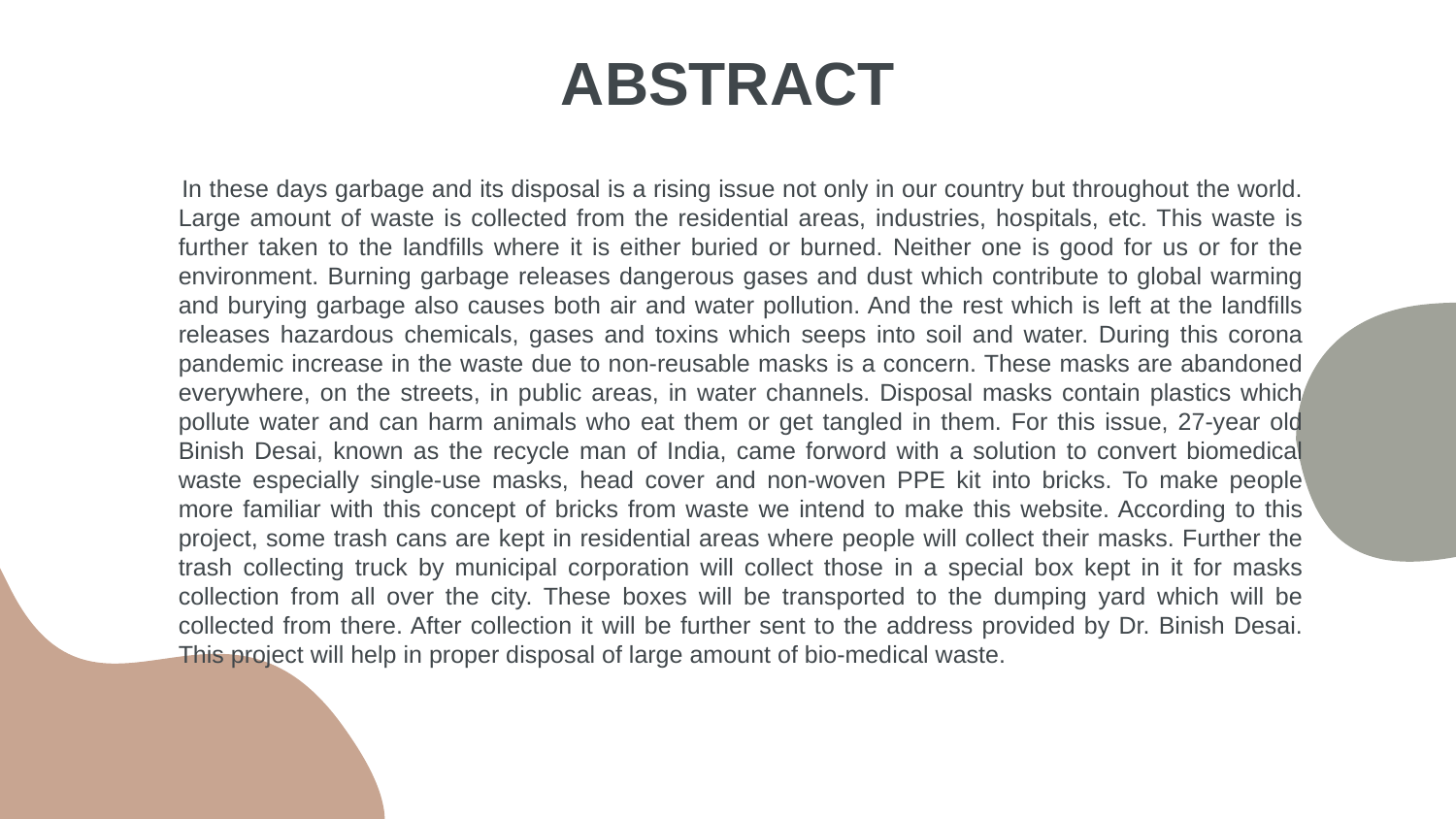

# ABSTRACT
       In these days garbage and its disposal is a rising issue not only in our country but throughout the world. Large amount of waste is collected from the residential areas, industries, hospitals, etc. This waste is further taken to the landfills where it is either buried or burned. Neither one is good for us or for the environment. Burning garbage releases dangerous gases and dust which contribute to global warming and burying garbage also causes both air and water pollution. And the rest which is left at the landfills releases hazardous chemicals, gases and toxins which seeps into soil and water. During this corona pandemic increase in the waste due to non-reusable masks is a concern. These masks are abandoned everywhere, on the streets, in public areas, in water channels. Disposal masks contain plastics which pollute water and can harm animals who eat them or get tangled in them. For this issue, 27-year old Binish Desai, known as the recycle man of India, came forword with a solution to convert biomedical waste especially single-use masks, head cover and non-woven PPE kit into bricks. To make people more familiar with this concept of bricks from waste we intend to make this website. According to this project, some trash cans are kept in residential areas where people will collect their masks. Further the trash collecting truck by municipal corporation will collect those in a special box kept in it for masks collection from all over the city. These boxes will be transported to the dumping yard which will be collected from there. After collection it will be further sent to the address provided by Dr. Binish Desai. This project will help in proper disposal of large amount of bio-medical waste.